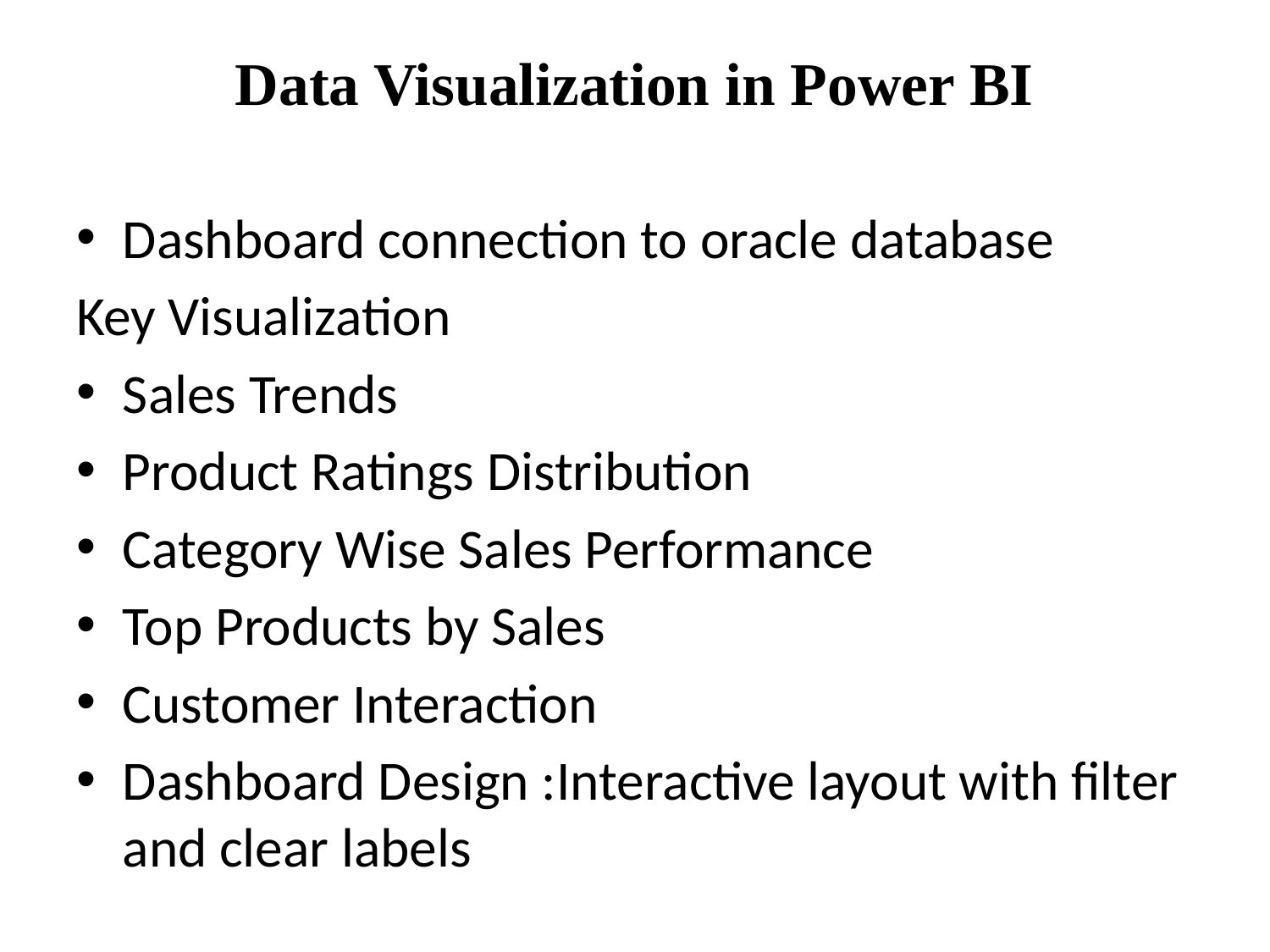

# Data Visualization in Power BI
Dashboard connection to oracle database
Key Visualization
Sales Trends
Product Ratings Distribution
Category Wise Sales Performance
Top Products by Sales
Customer Interaction
Dashboard Design :Interactive layout with filter and clear labels